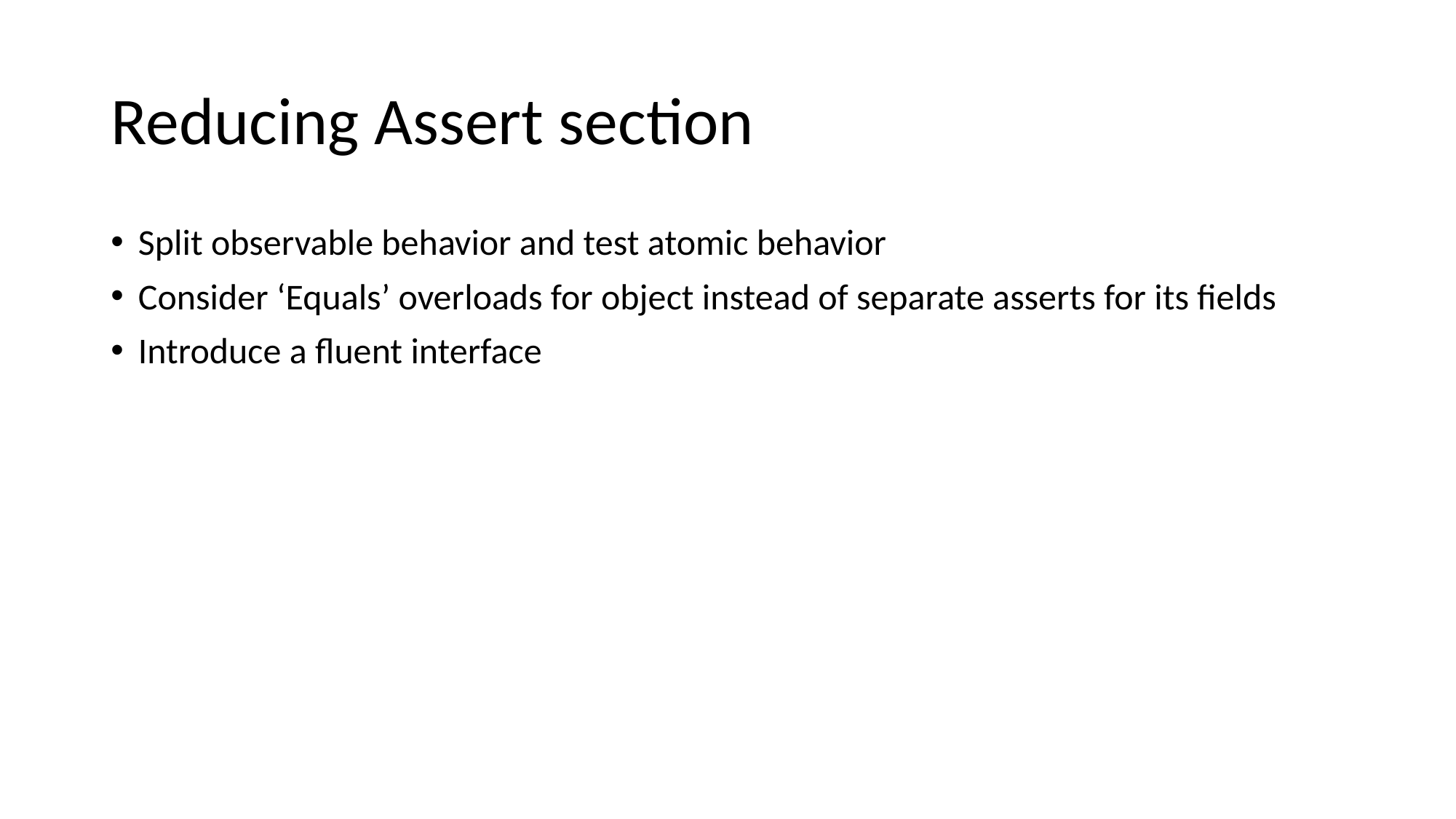

# Reducing Assert section
Split observable behavior and test atomic behavior
Consider ‘Equals’ overloads for object instead of separate asserts for its fields
Introduce a fluent interface